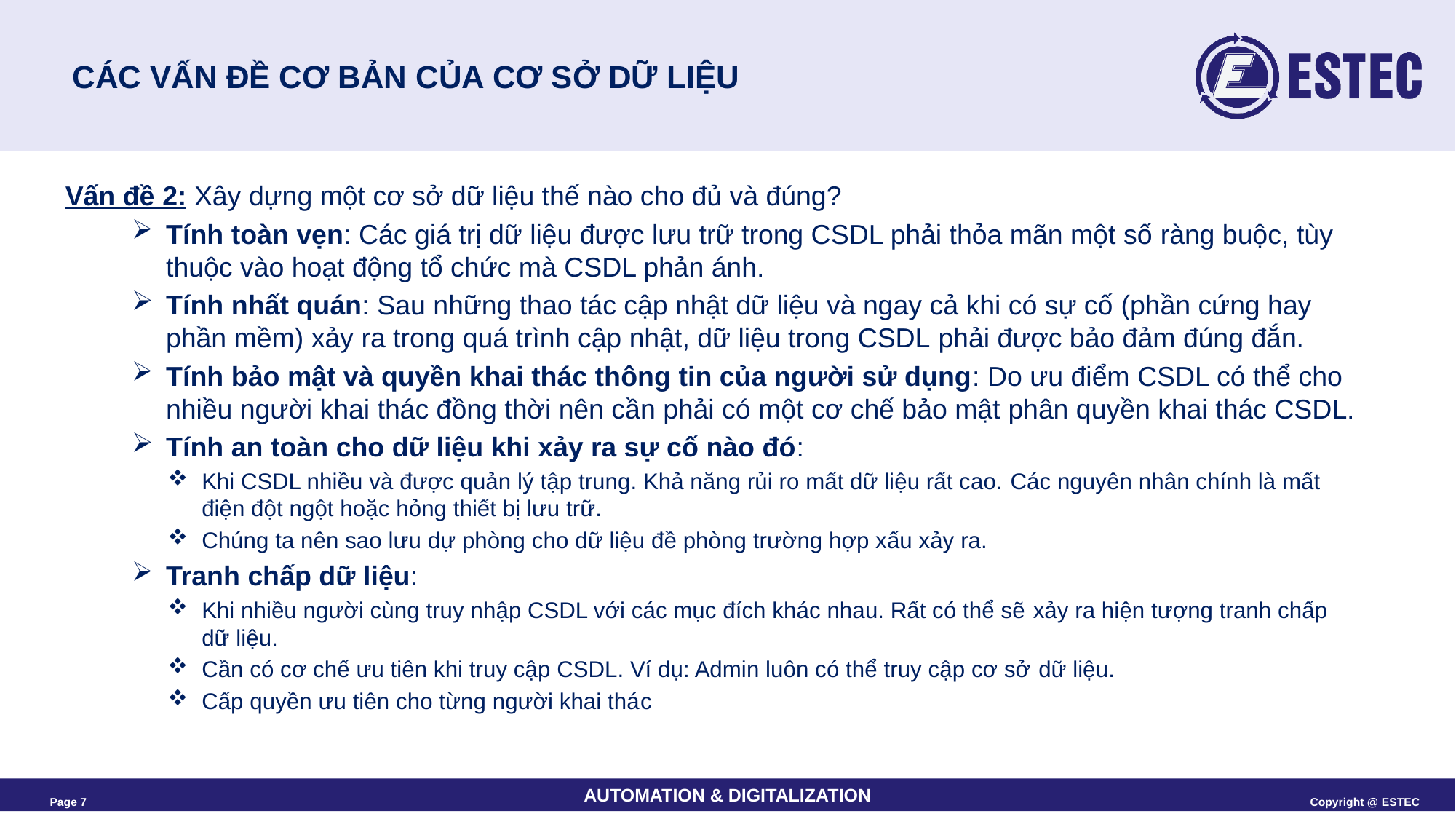

# CÁC VẤN ĐỀ CƠ BẢN CỦA CƠ SỞ DỮ LIỆU
Vấn đề 2: Xây dựng một cơ sở dữ liệu thế nào cho đủ và đúng?
Tính toàn vẹn: Các giá trị dữ liệu được lưu trữ trong CSDL phải thỏa mãn một số ràng buộc, tùy thuộc vào hoạt động tổ chức mà CSDL phản ánh.
Tính nhất quán: Sau những thao tác cập nhật dữ liệu và ngay cả khi có sự cố (phần cứng hay phần mềm) xảy ra trong quá trình cập nhật, dữ liệu trong CSDL phải được bảo đảm đúng đắn.
Tính bảo mật và quyền khai thác thông tin của người sử dụng: Do ưu điểm CSDL có thể cho nhiều người khai thác đồng thời nên cần phải có một cơ chế bảo mật phân quyền khai thác CSDL.
Tính an toàn cho dữ liệu khi xảy ra sự cố nào đó:
Khi CSDL nhiều và được quản lý tập trung. Khả năng rủi ro mất dữ liệu rất cao. Các nguyên nhân chính là mất điện đột ngột hoặc hỏng thiết bị lưu trữ.
Chúng ta nên sao lưu dự phòng cho dữ liệu đề phòng trường hợp xấu xảy ra.
Tranh chấp dữ liệu:
Khi nhiều người cùng truy nhập CSDL với các mục đích khác nhau. Rất có thể sẽ xảy ra hiện tượng tranh chấp dữ liệu.
Cần có cơ chế ưu tiên khi truy cập CSDL. Ví dụ: Admin luôn có thể truy cập cơ sở dữ liệu.
Cấp quyền ưu tiên cho từng người khai thác